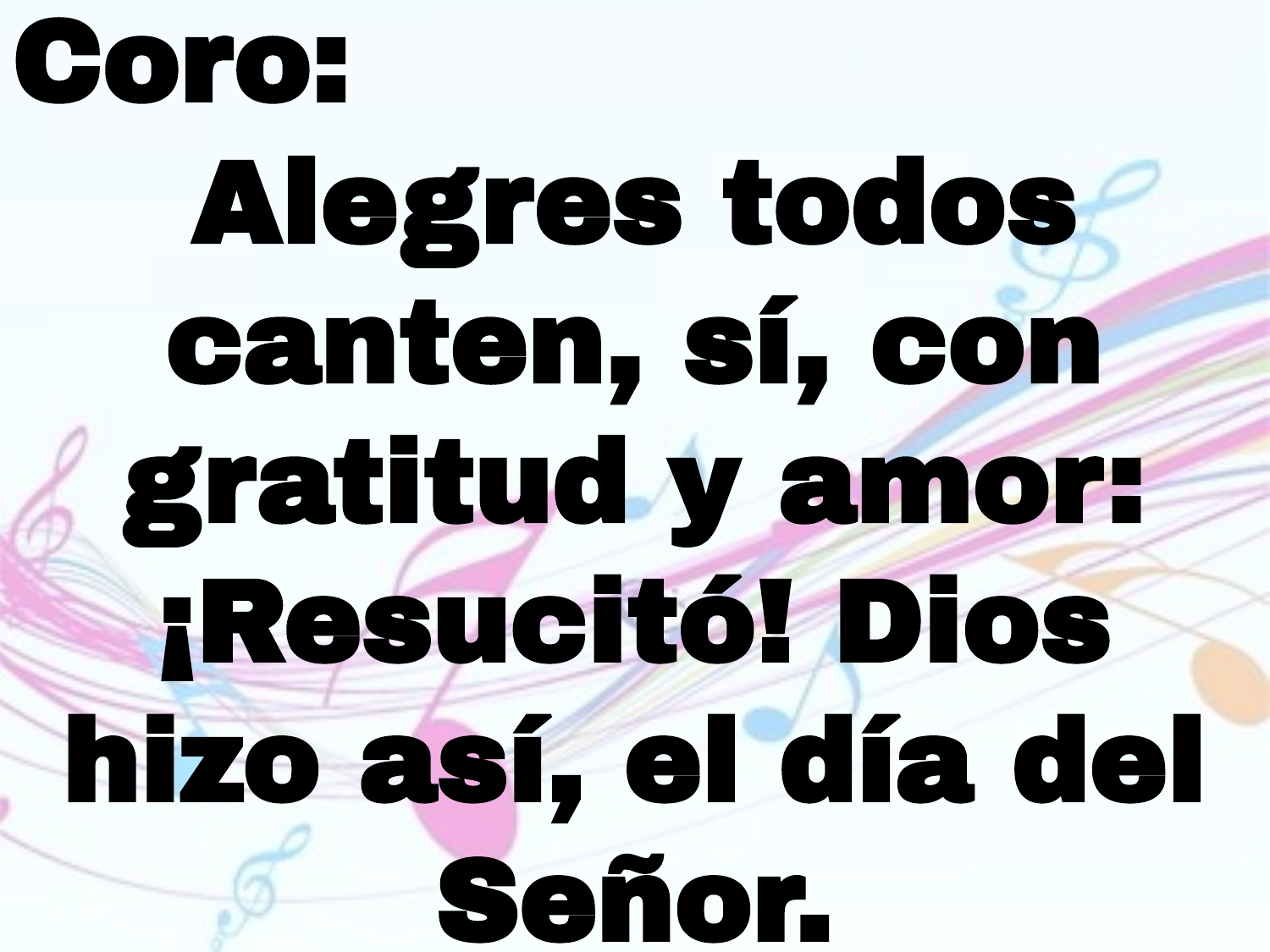

Coro:
Alegres todos canten, sí, con gratitud y amor: ¡Resucitó! Dios hizo así, el día del
Señor.